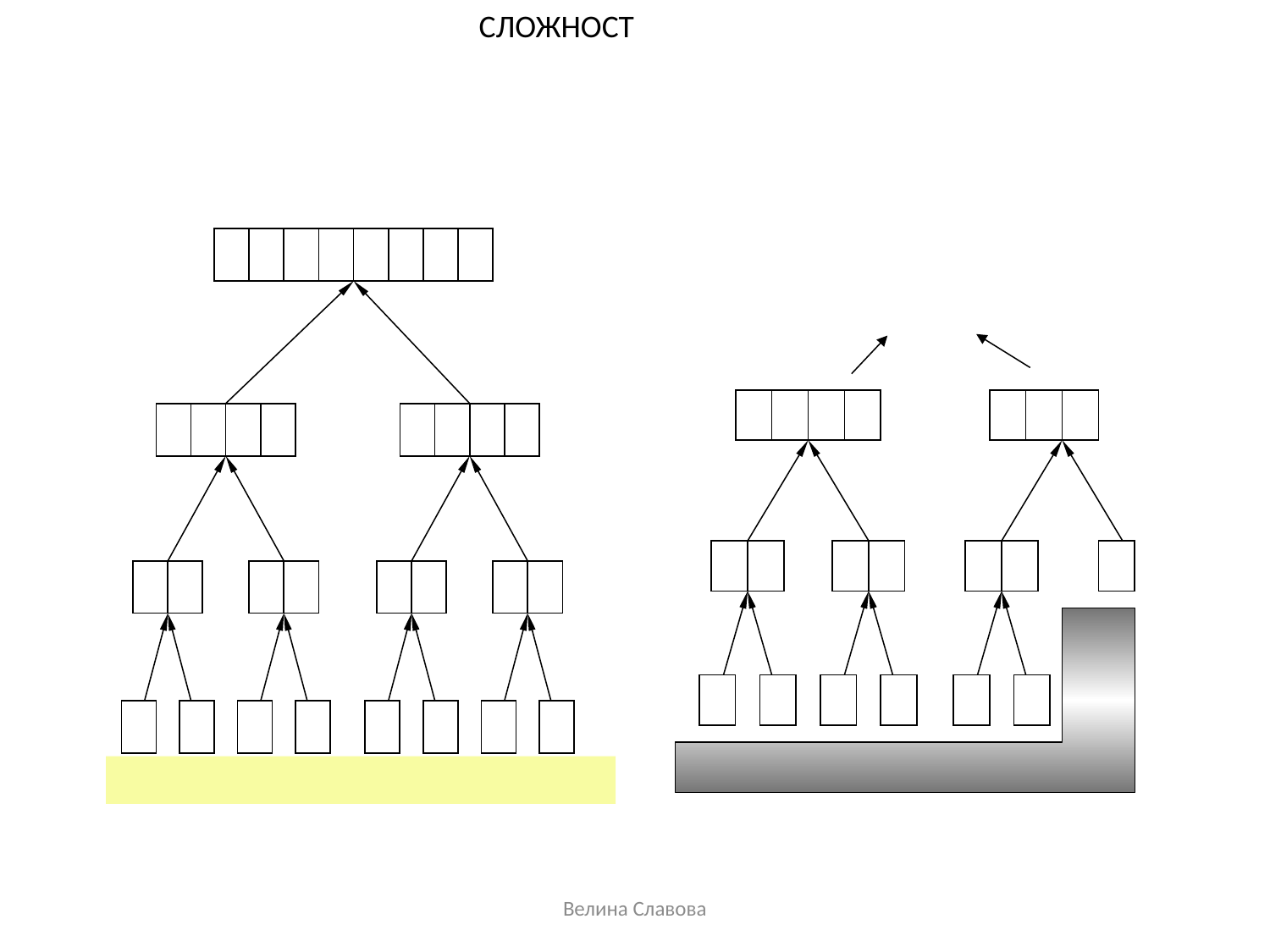

СЛОЖНОСТ
"изплуване" със сливане

Merge

Merge
Merge

Merge
Merge
Merge
Merge

Merge
Merge

Merge

Merge
Merge

Велина Славова